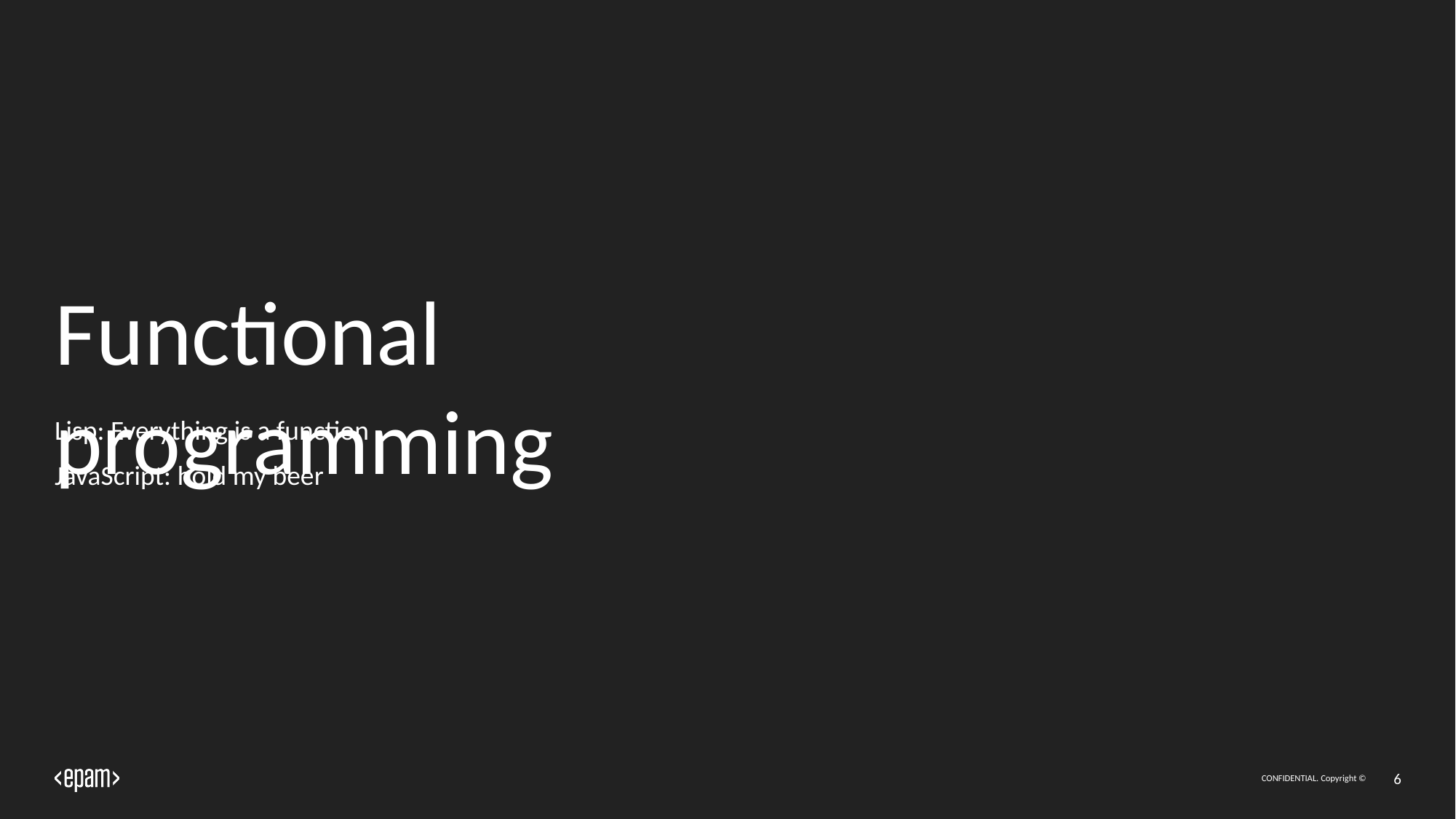

# Functional programming
Lisp: Everything is a function
JavaScript: hold my beer